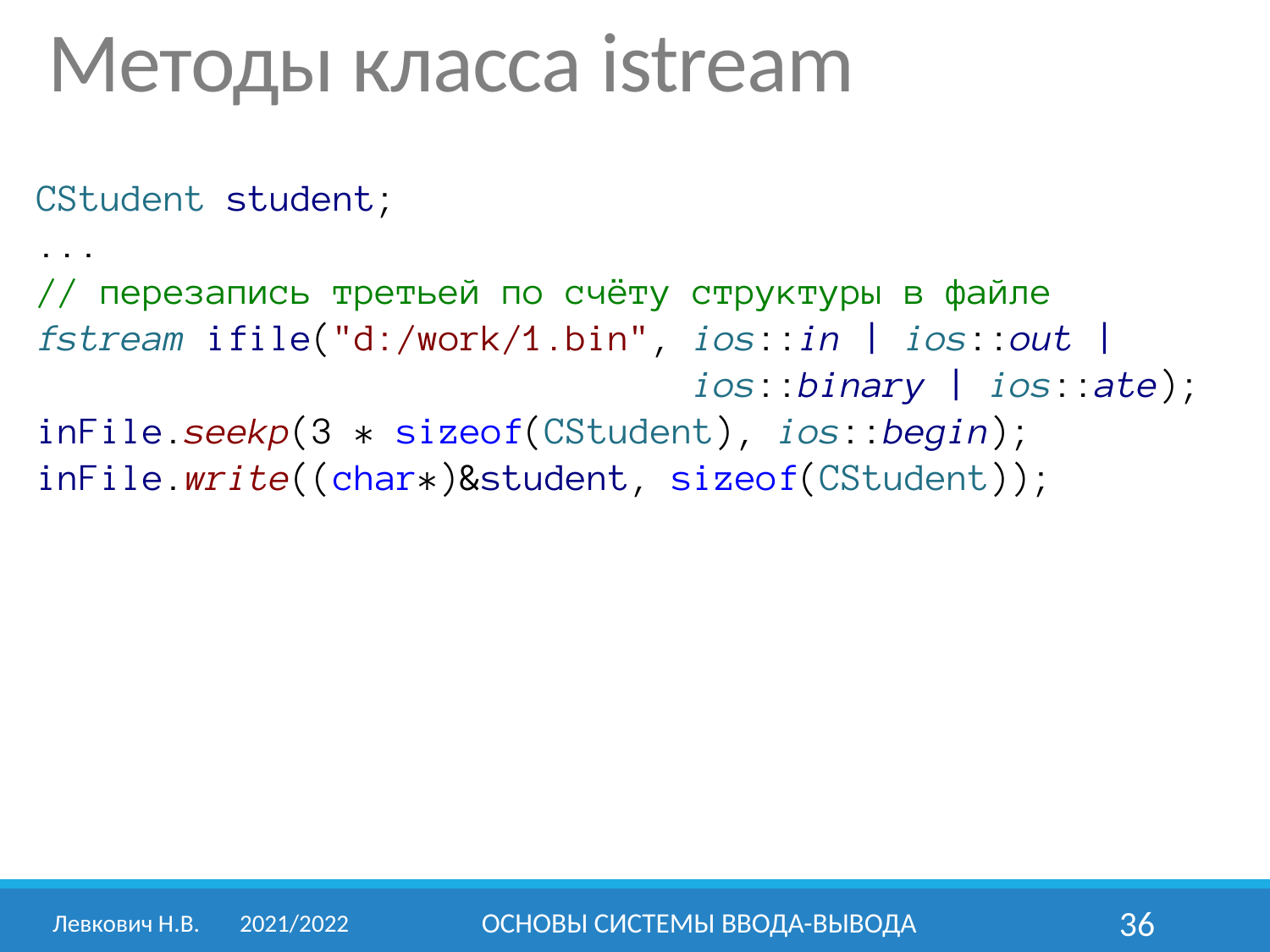

Методы класса istream
CStudent student;
...
// перезапись третьей по счёту структуры в файле
fstream ifile("d:/work/1.bin", ios::in | ios::out |
                               ios::binary | ios::ate);
inFile.seekp(3 * sizeof(CStudent), ios::begin);
inFile.write((char*)&student, sizeof(CStudent));
Левкович Н.В.	2021/2022
ОСНОВЫ СИСТЕМЫ ВВОДА-ВЫВОДА
36